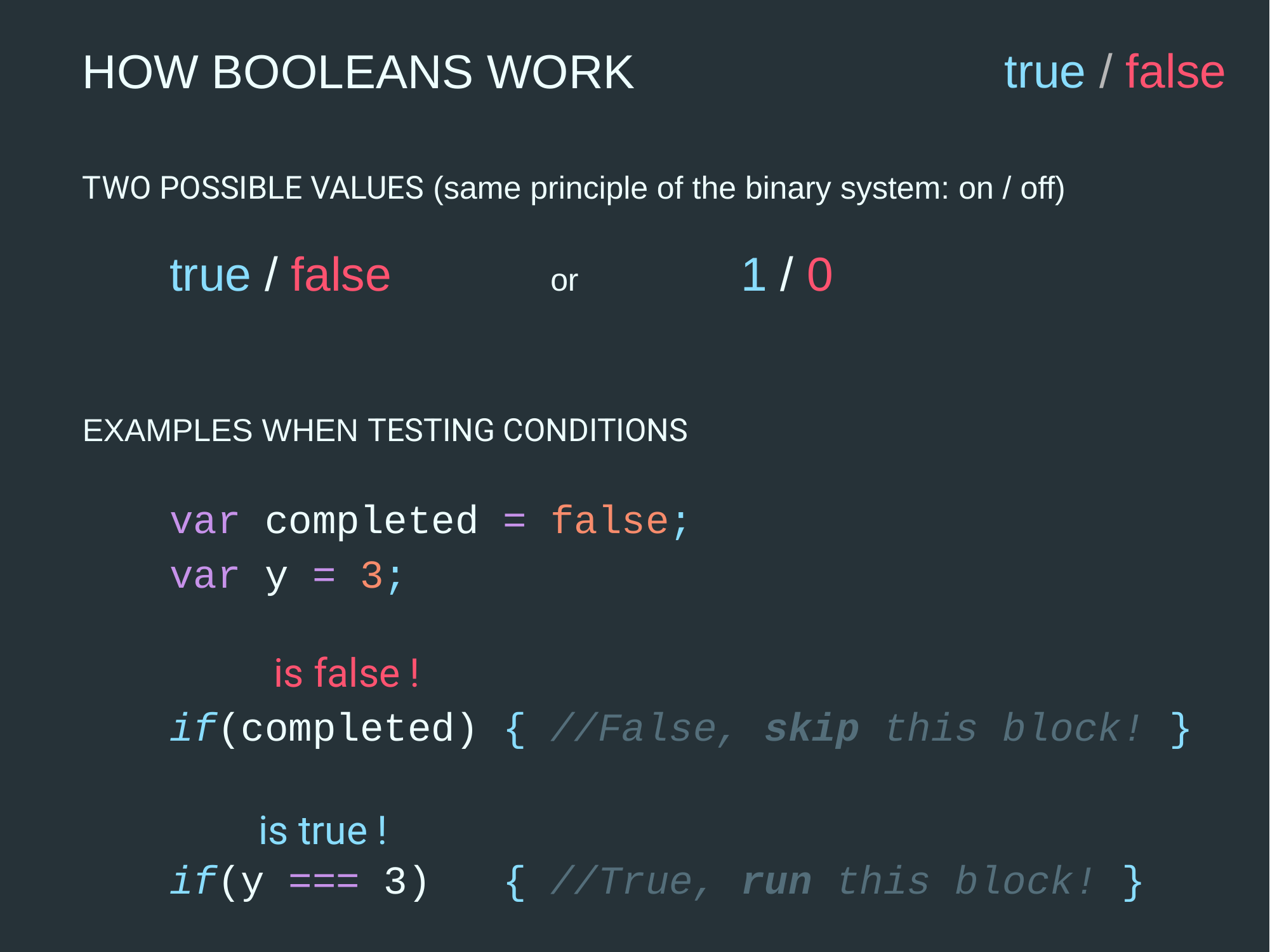

HOW BOOLEANS WORK
true / false
TWO POSSIBLE VALUES (same principle of the binary system: on / off)
true / false		or		1 / 0
EXAMPLES WHEN TESTING CONDITIONS

var completed = false;
var y = 3;

if(completed) {	//False, skip this block! }

if(y === 3)	  { //True, run this block! }

is false !
is true !